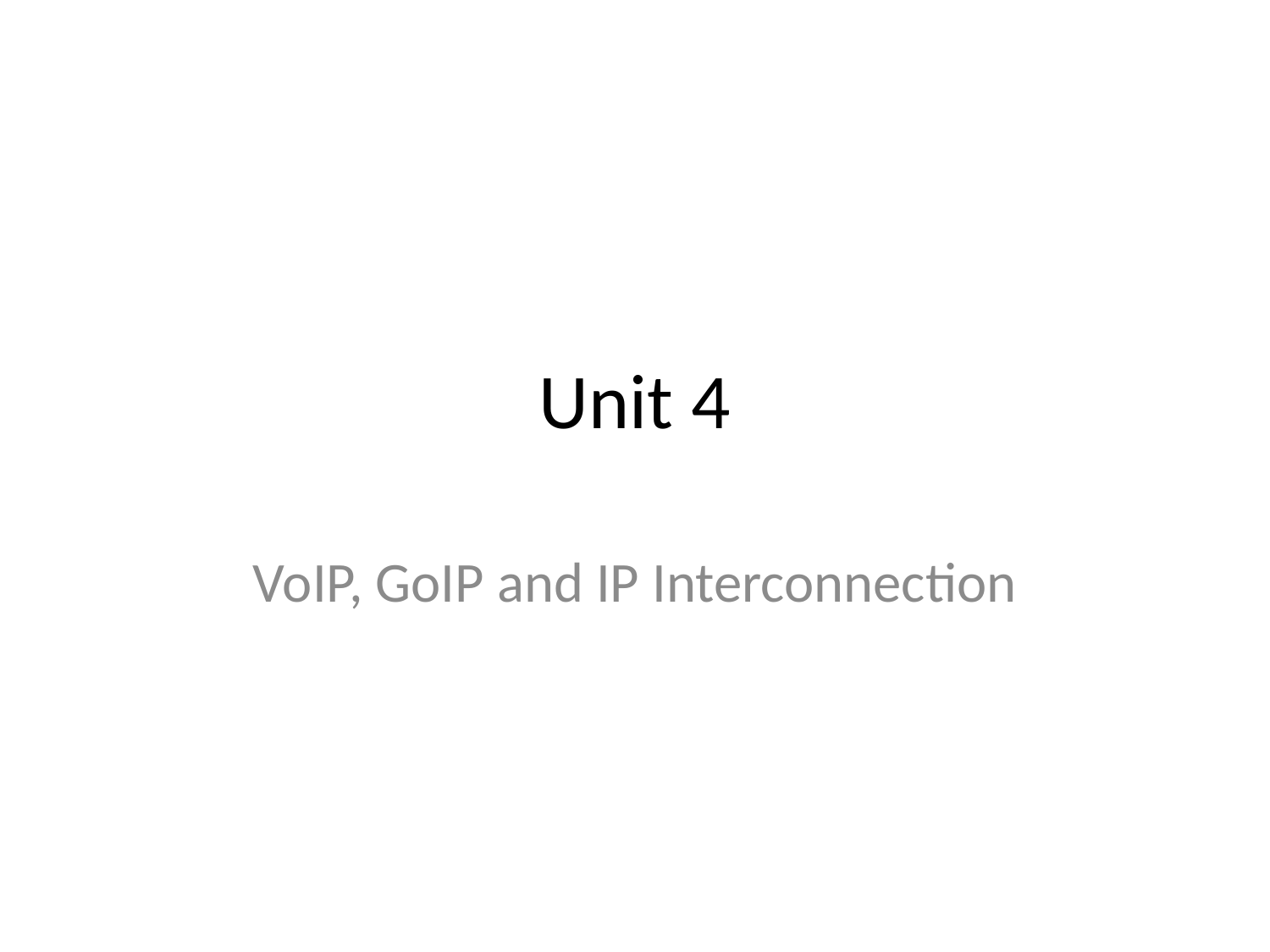

# Unit 4
VoIP, GoIP and IP Interconnection